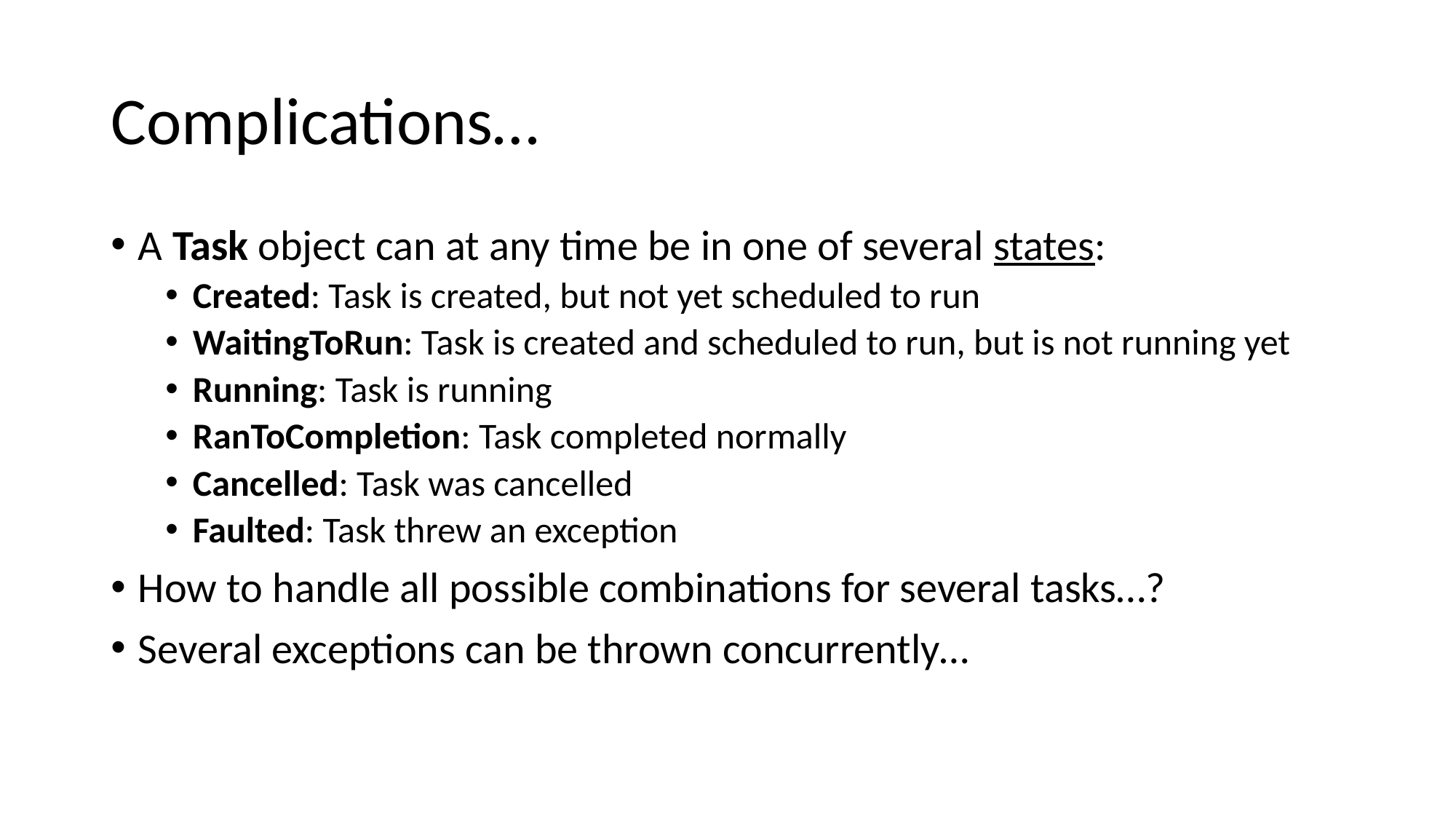

# Complications…
A Task object can at any time be in one of several states:
Created: Task is created, but not yet scheduled to run
WaitingToRun: Task is created and scheduled to run, but is not running yet
Running: Task is running
RanToCompletion: Task completed normally
Cancelled: Task was cancelled
Faulted: Task threw an exception
How to handle all possible combinations for several tasks…?
Several exceptions can be thrown concurrently…